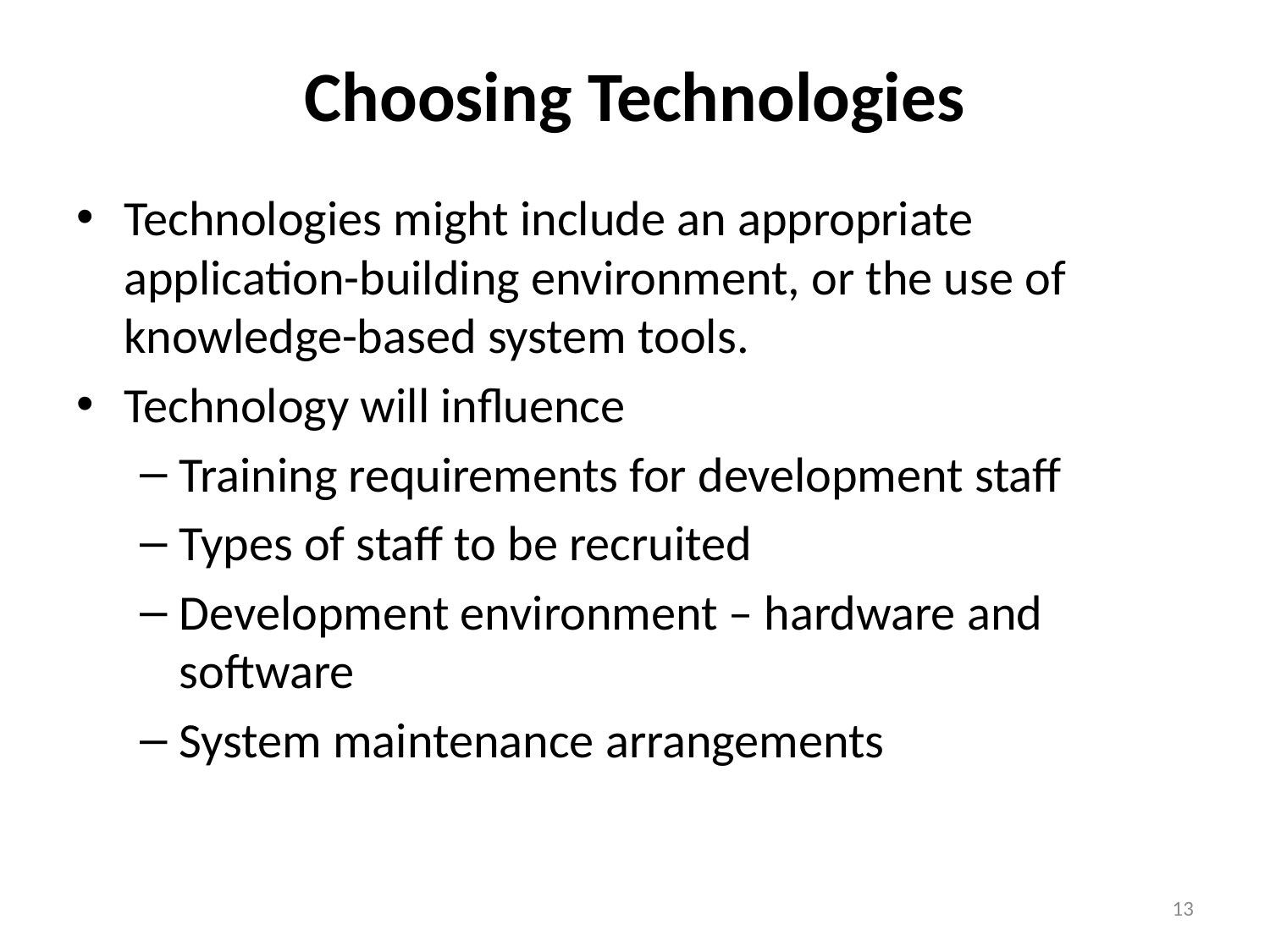

# Choosing Technologies
Technologies might include an appropriate application-building environment, or the use of knowledge-based system tools.
Technology will influence
Training requirements for development staff
Types of staff to be recruited
Development environment – hardware and software
System maintenance arrangements
13